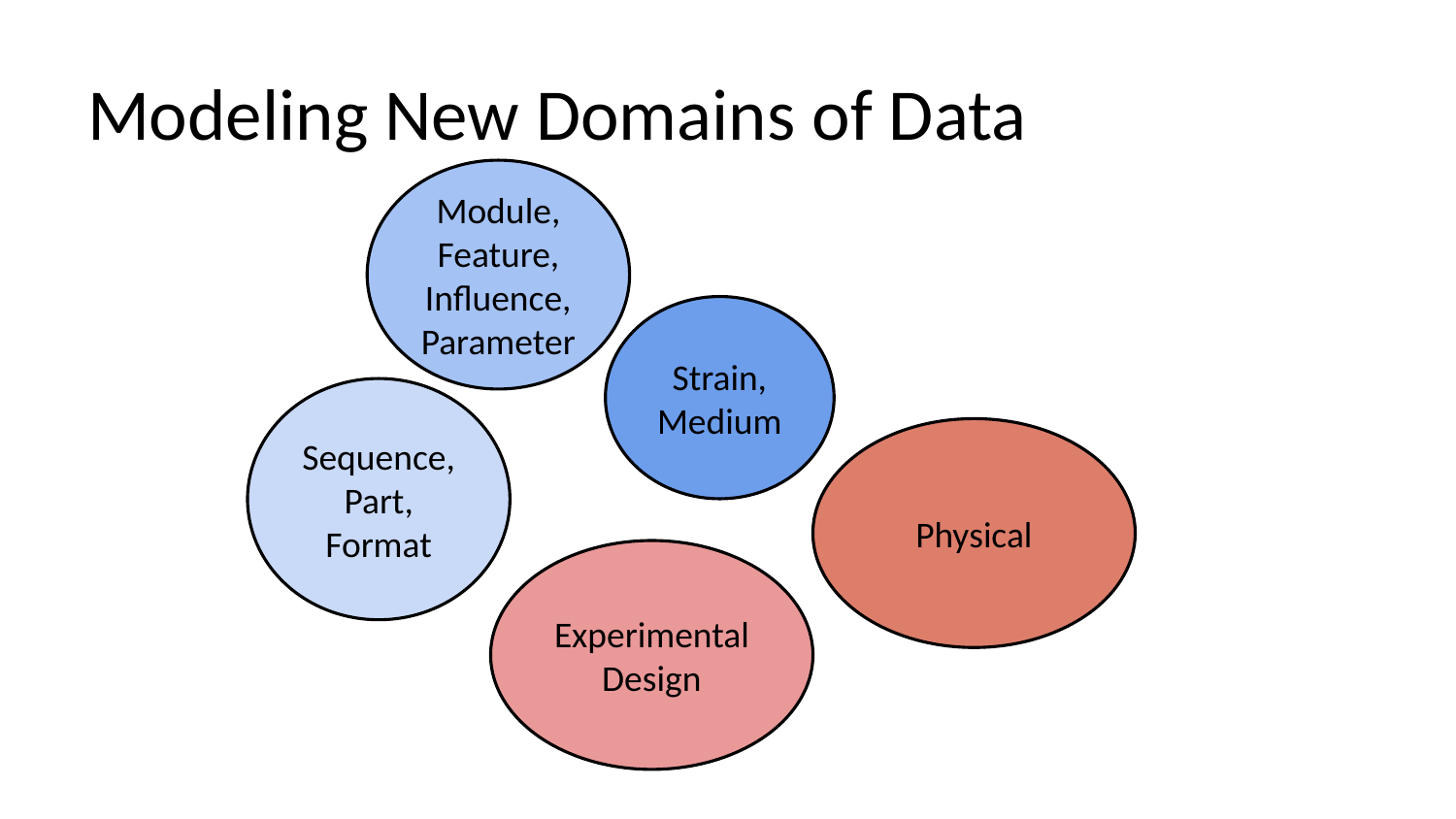

# Modeling New Domains of Data
Module, Feature, Influence, Parameter
Strain, Medium
Sequence, Part, Format
Physical
ExperimentalDesign